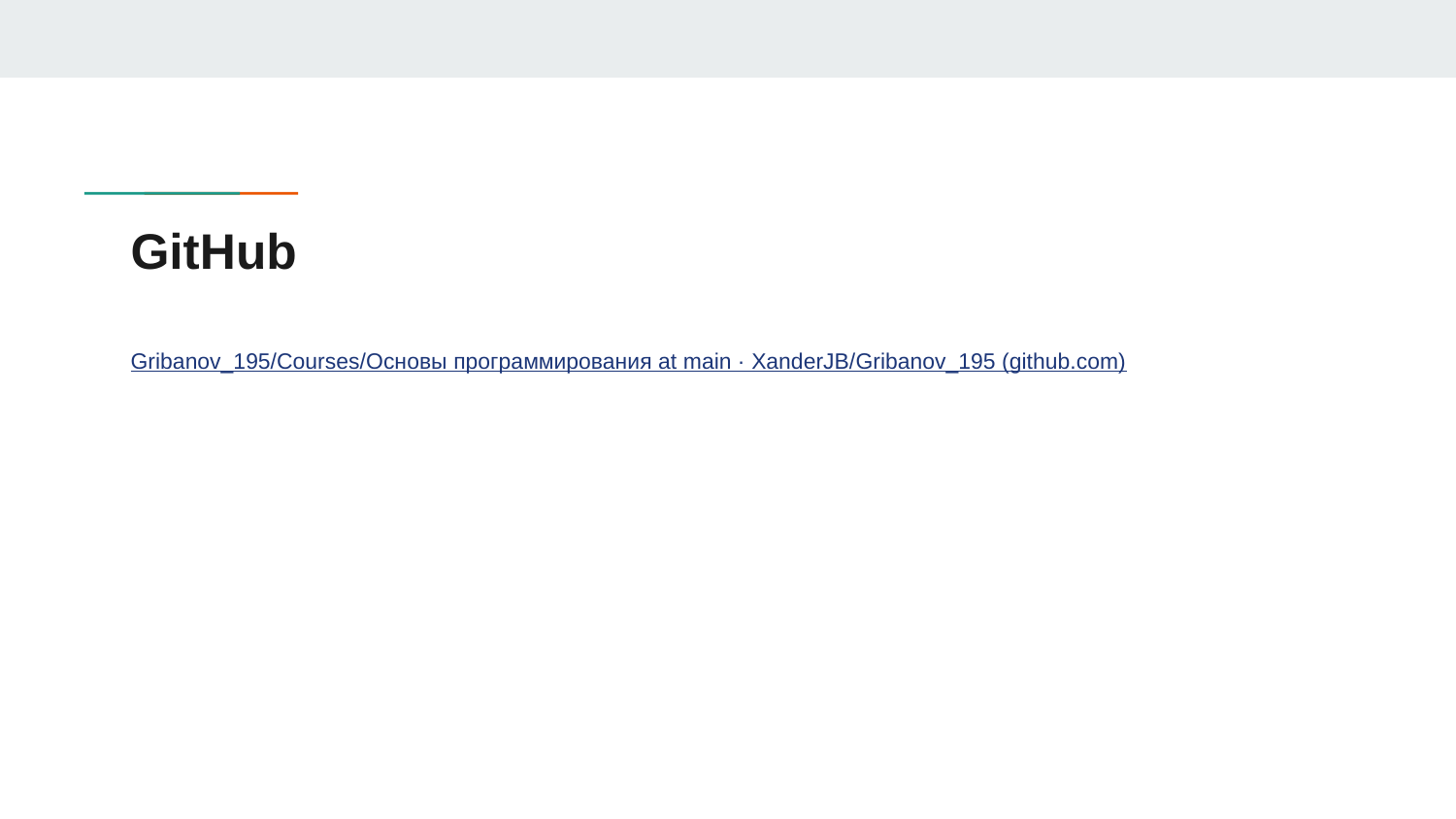

# GitHub
Gribanov_195/Courses/Основы программирования at main · XanderJB/Gribanov_195 (github.com)